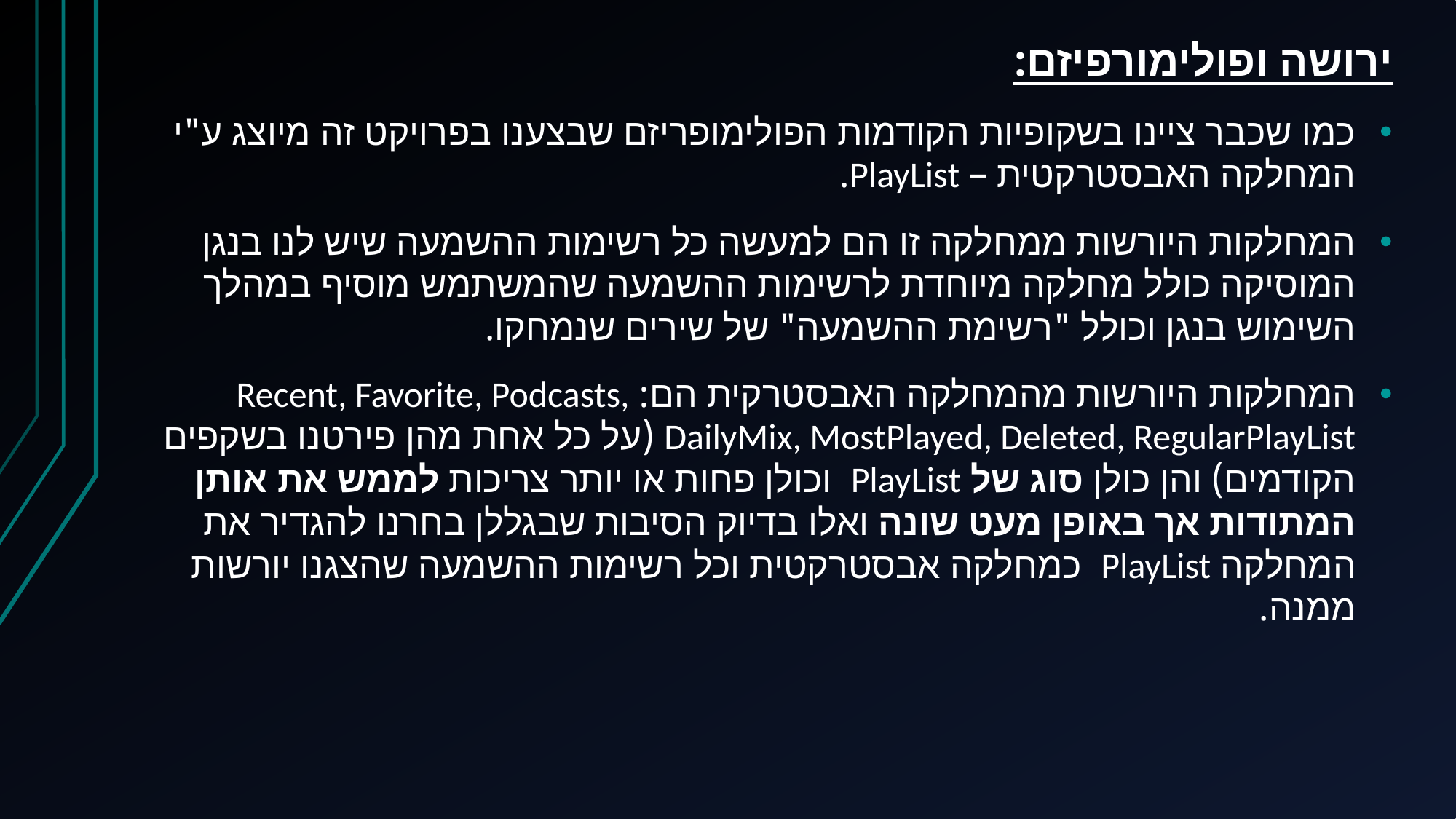

ירושה ופולימורפיזם:
כמו שכבר ציינו בשקופיות הקודמות הפולימופריזם שבצענו בפרויקט זה מיוצג ע"י המחלקה האבסטרקטית – PlayList.
המחלקות היורשות ממחלקה זו הם למעשה כל רשימות ההשמעה שיש לנו בנגן המוסיקה כולל מחלקה מיוחדת לרשימות ההשמעה שהמשתמש מוסיף במהלך השימוש בנגן וכולל "רשימת ההשמעה" של שירים שנמחקו.
המחלקות היורשות מהמחלקה האבסטרקית הם: Recent, Favorite, Podcasts, DailyMix, MostPlayed, Deleted, RegularPlayList (על כל אחת מהן פירטנו בשקפים הקודמים) והן כולן סוג של PlayList  וכולן פחות או יותר צריכות לממש את אותן המתודות אך באופן מעט שונה ואלו בדיוק הסיבות שבגללן בחרנו להגדיר את המחלקה PlayList  כמחלקה אבסטרקטית וכל רשימות ההשמעה שהצגנו יורשות ממנה.